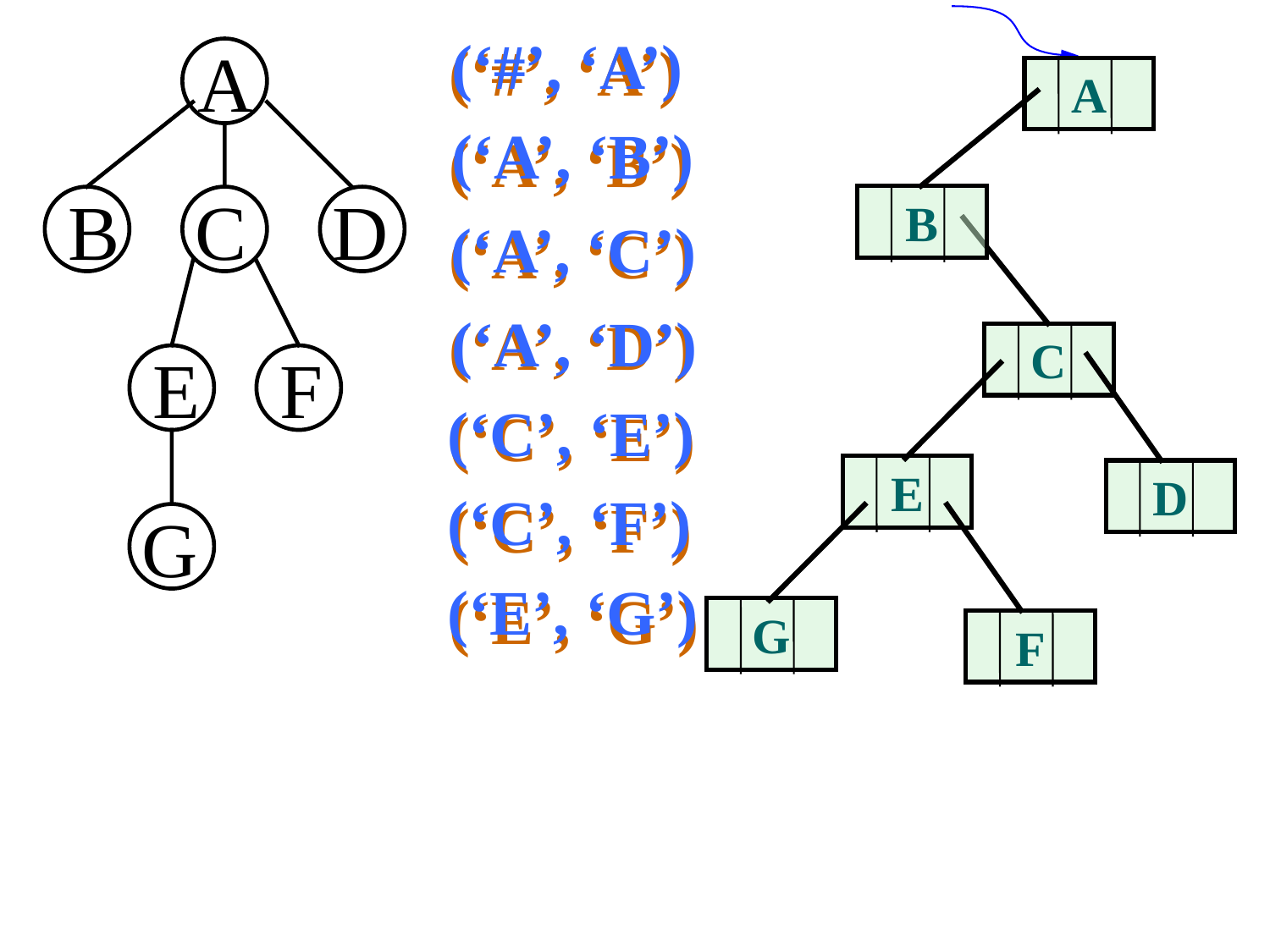

A

(‘#’, ‘A’)
(‘A’, ‘B’)
(‘A’, ‘C’)
(‘A’, ‘D’)
(‘C’, ‘E’)
(‘C’, ‘F’)
(‘E’, ‘G’)
(‘#’, ‘A’)
A

B
C
D

E
F

G

B

(‘A’, ‘B’)
(‘A’, ‘C’)

C

(‘A’, ‘D’)

D

E

(‘C’, ‘E’)
(‘C’, ‘F’)

G

F

(‘E’, ‘G’)